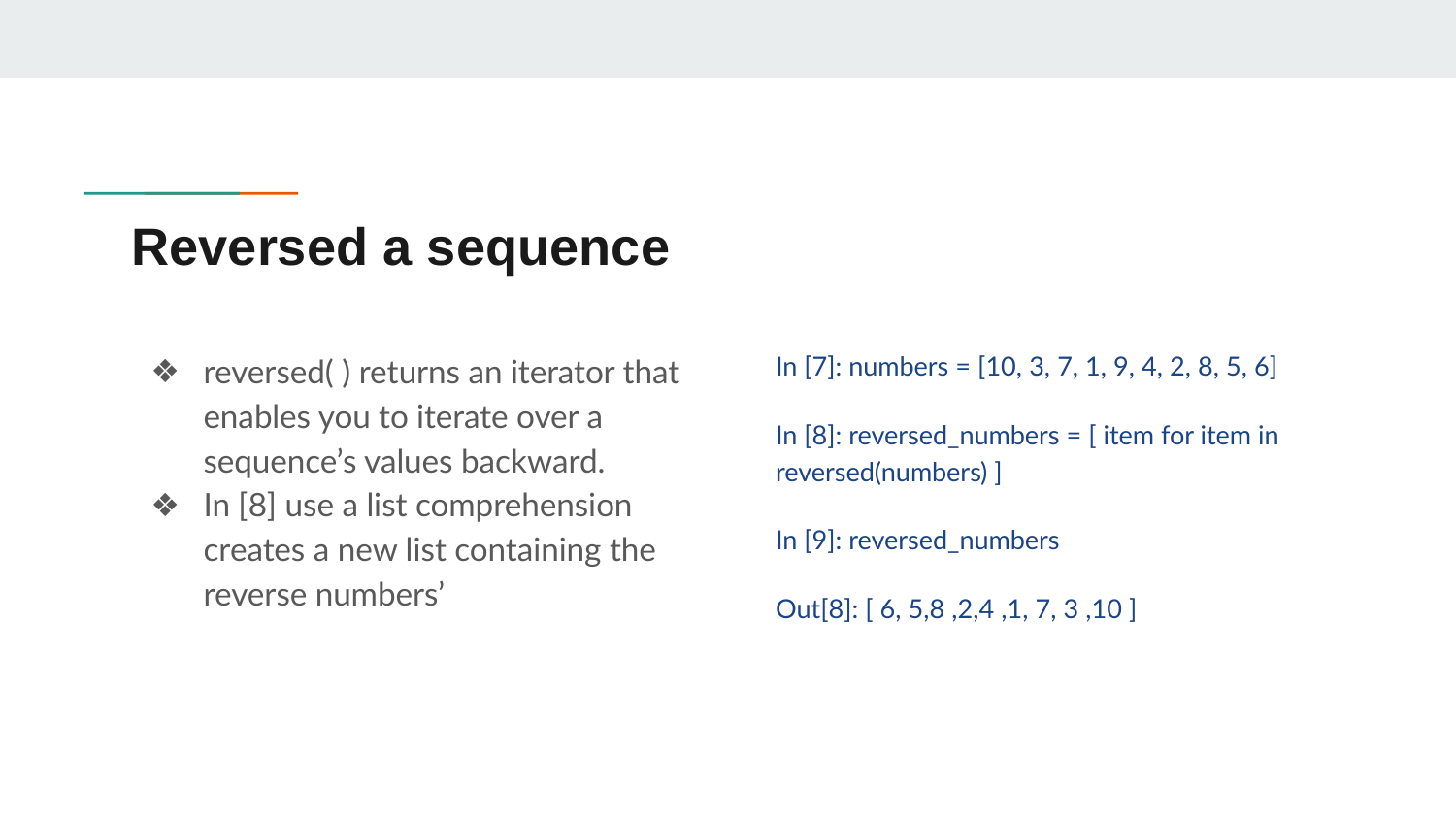

# Reversed a sequence

reversed( ) returns an iterator that enables you to iterate over a sequence’s values backward.
In [8] use a list comprehension creates a new list containing the reverse numbers’

In [7]: numbers = [10, 3, 7, 1, 9, 4, 2, 8, 5, 6]
In [8]: reversed_numbers = [ item for item in reversed(numbers) ]
In [9]: reversed_numbers
Out[8]: [ 6, 5,8 ,2,4 ,1, 7, 3 ,10 ]